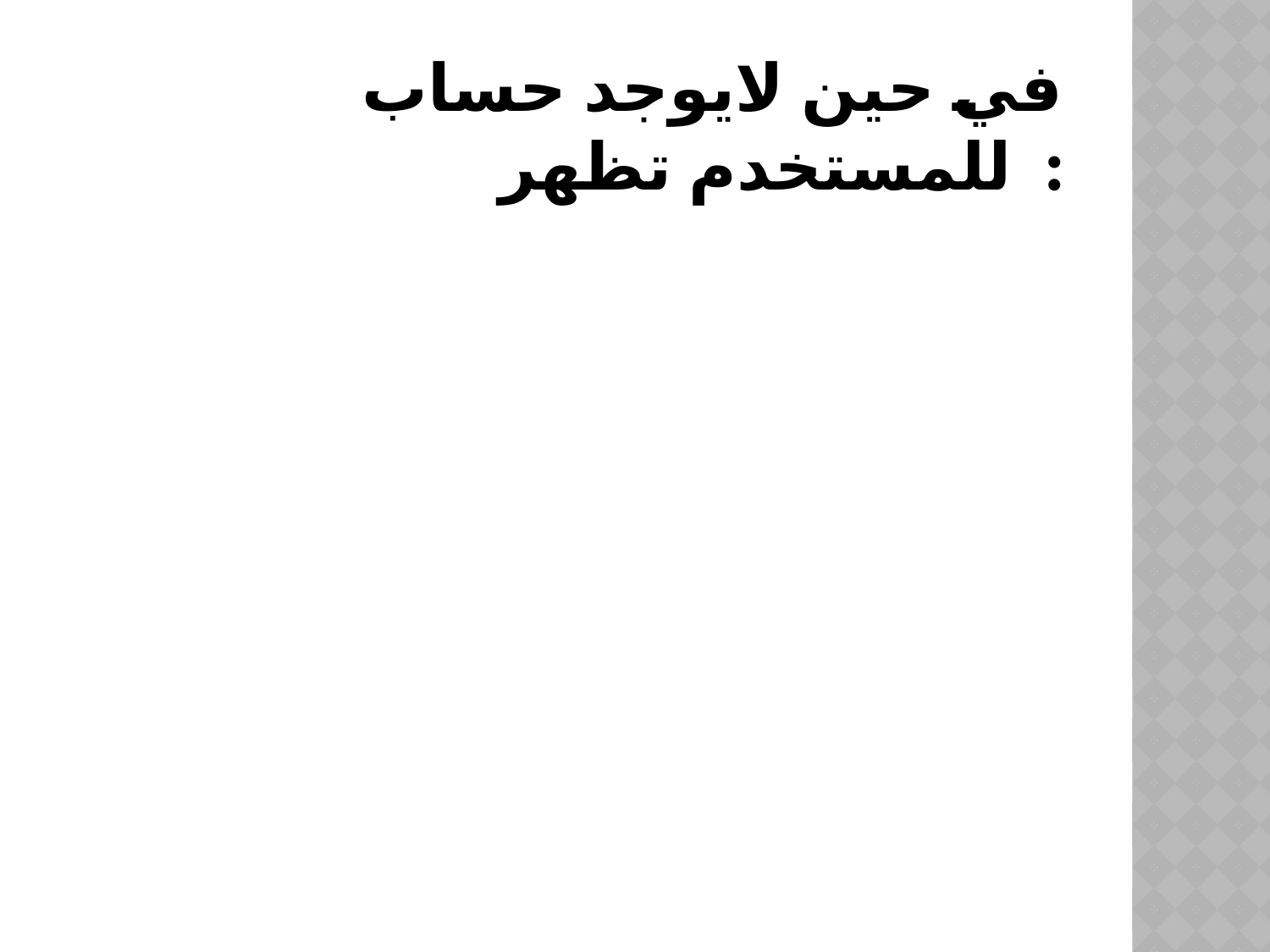

# في حين لايوجد حساب للمستخدم تظهر  :